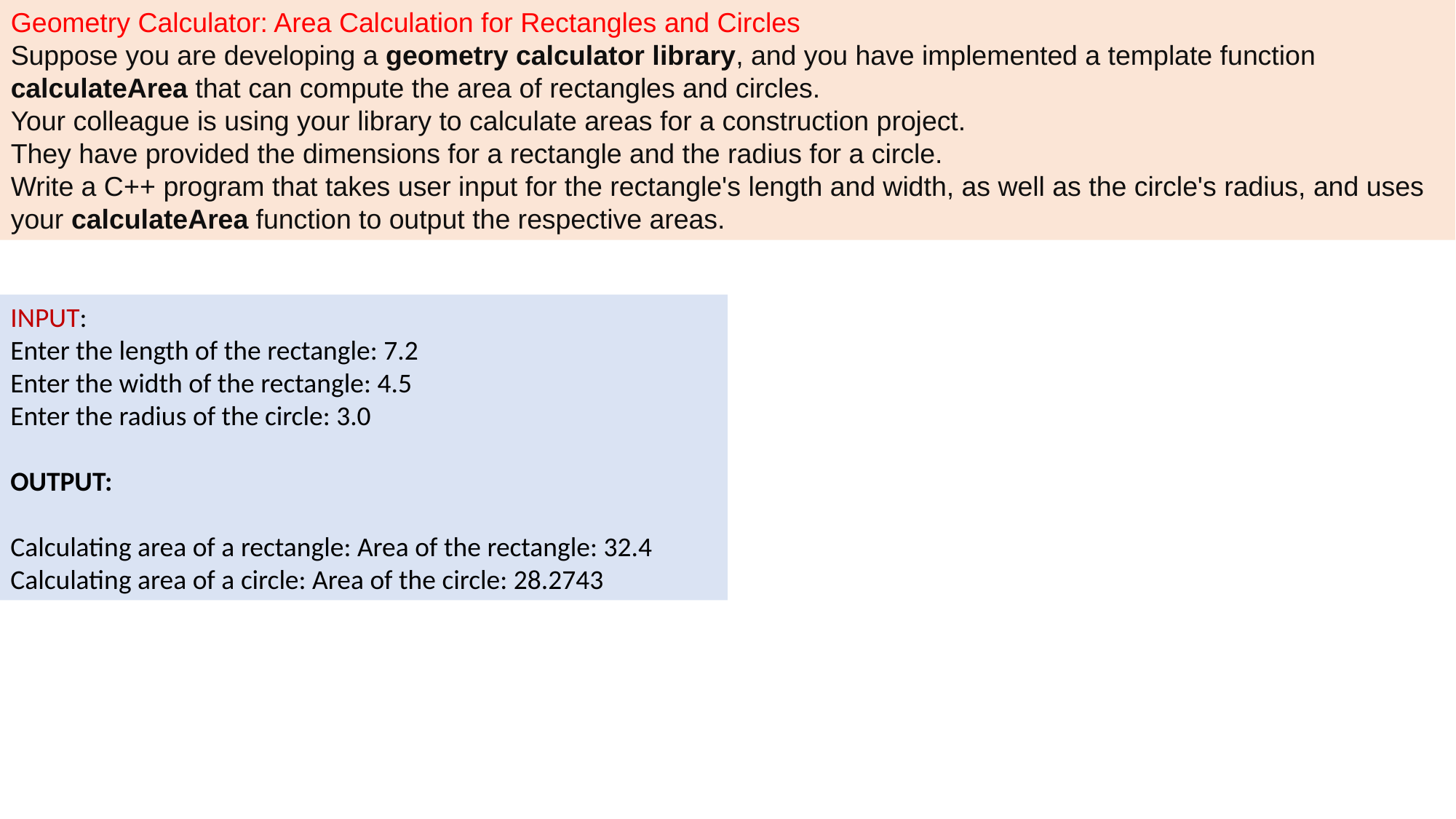

Geometry Calculator: Area Calculation for Rectangles and Circles
Suppose you are developing a geometry calculator library, and you have implemented a template function calculateArea that can compute the area of rectangles and circles.
Your colleague is using your library to calculate areas for a construction project.
They have provided the dimensions for a rectangle and the radius for a circle.
Write a C++ program that takes user input for the rectangle's length and width, as well as the circle's radius, and uses your calculateArea function to output the respective areas.
INPUT:
Enter the length of the rectangle: 7.2
Enter the width of the rectangle: 4.5
Enter the radius of the circle: 3.0

OUTPUT:

Calculating area of a rectangle: Area of the rectangle: 32.4
Calculating area of a circle: Area of the circle: 28.2743